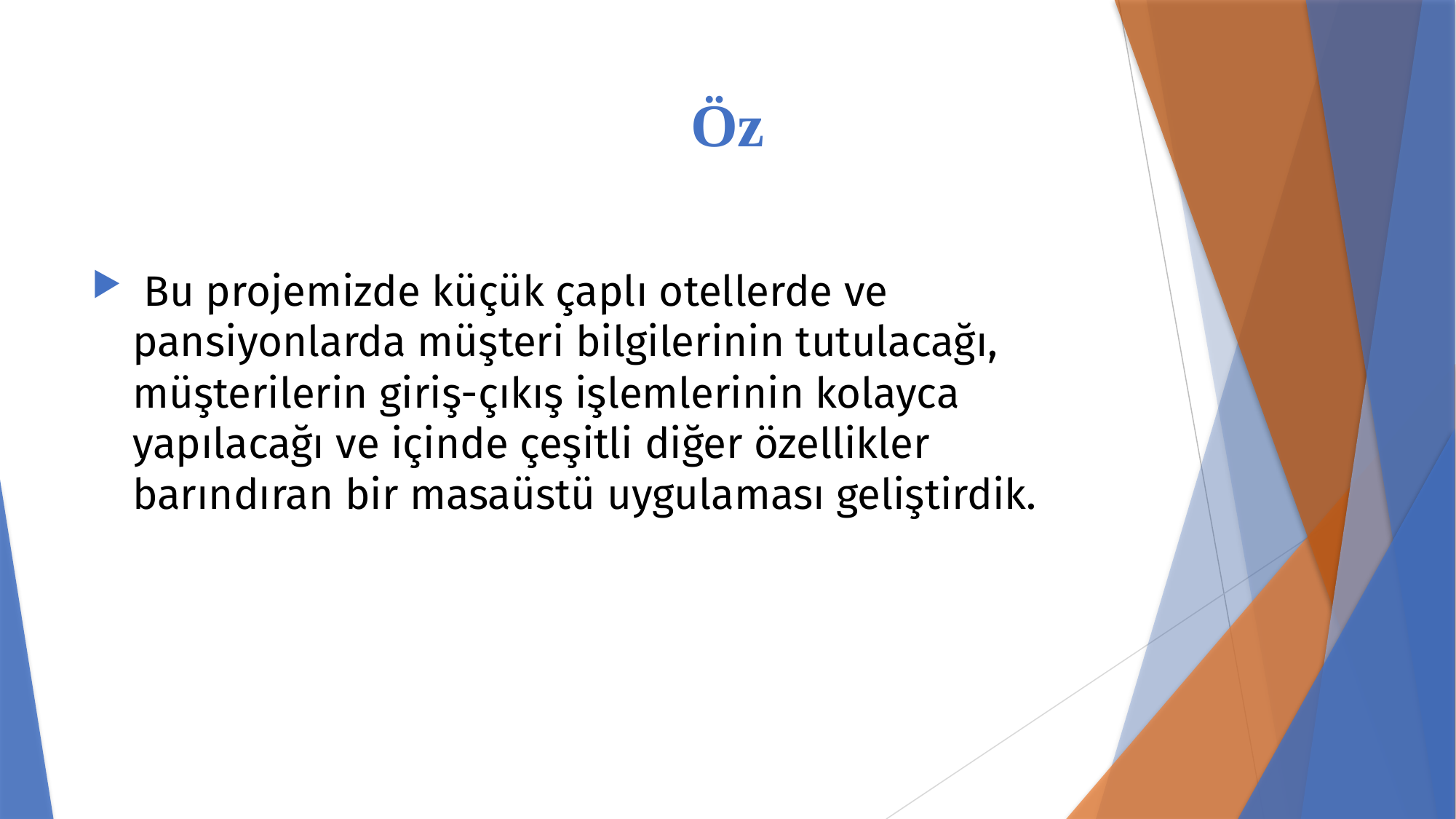

# Öz
 Bu projemizde küçük çaplı otellerde ve pansiyonlarda müşteri bilgilerinin tutulacağı, müşterilerin giriş-çıkış işlemlerinin kolayca yapılacağı ve içinde çeşitli diğer özellikler barındıran bir masaüstü uygulaması geliştirdik.